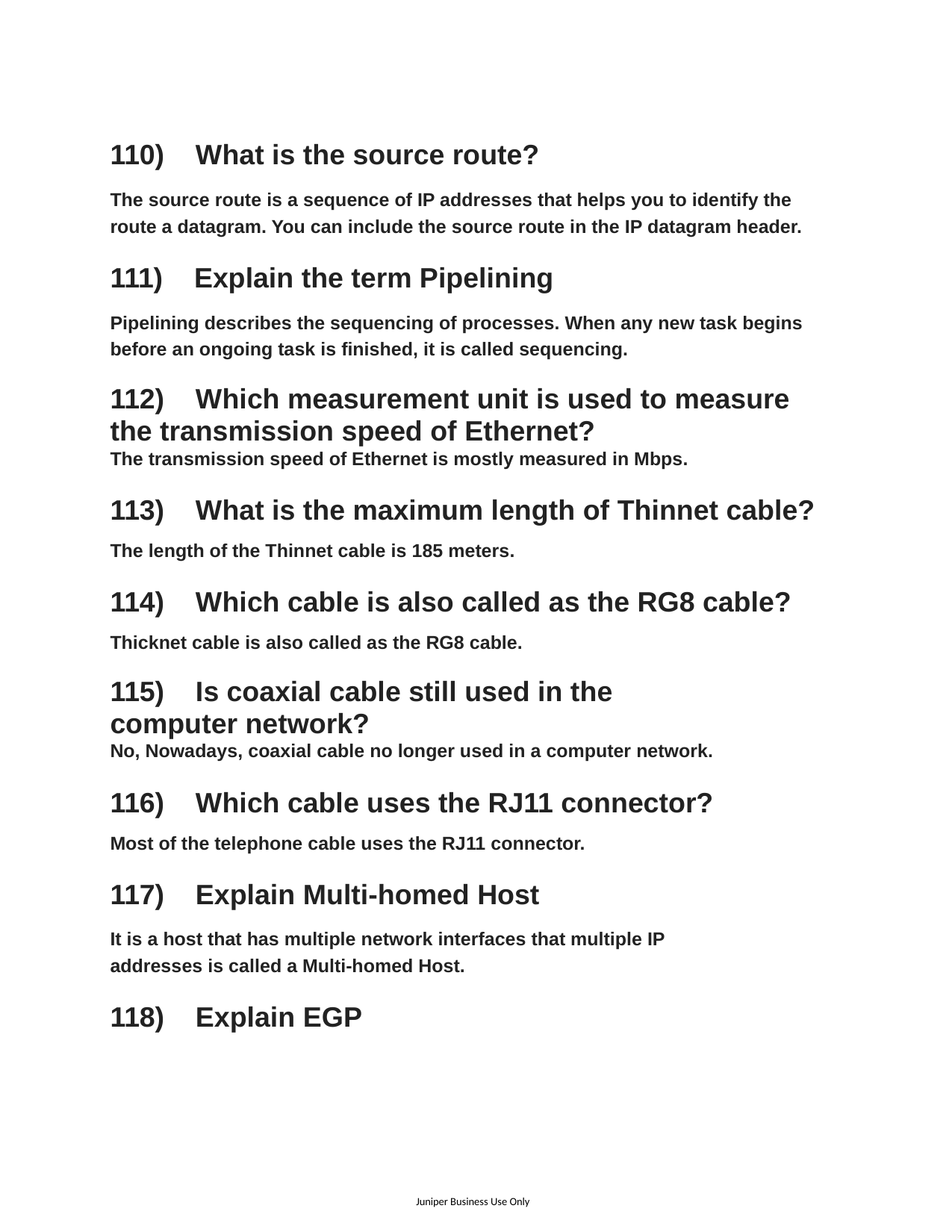

110)    What is the source route?
The source route is a sequence of IP addresses that helps you to identify the route a datagram. You can include the source route in the IP datagram header.
111)    Explain the term Pipelining
Pipelining describes the sequencing of processes. When any new task begins before an ongoing task is finished, it is called sequencing.
112)    Which measurement unit is used to measure the transmission speed of Ethernet?
The transmission speed of Ethernet is mostly measured in Mbps.
113)    What is the maximum length of Thinnet cable?
The length of the Thinnet cable is 185 meters.
114)    Which cable is also called as the RG8 cable?
Thicknet cable is also called as the RG8 cable.
115)    Is coaxial cable still used in the computer network?
No, Nowadays, coaxial cable no longer used in a computer network.
116)    Which cable uses the RJ11 connector?
Most of the telephone cable uses the RJ11 connector.
117)    Explain Multi-homed Host
It is a host that has multiple network interfaces that multiple IP addresses is called a Multi-homed Host.
118)    Explain EGP
Juniper Business Use Only